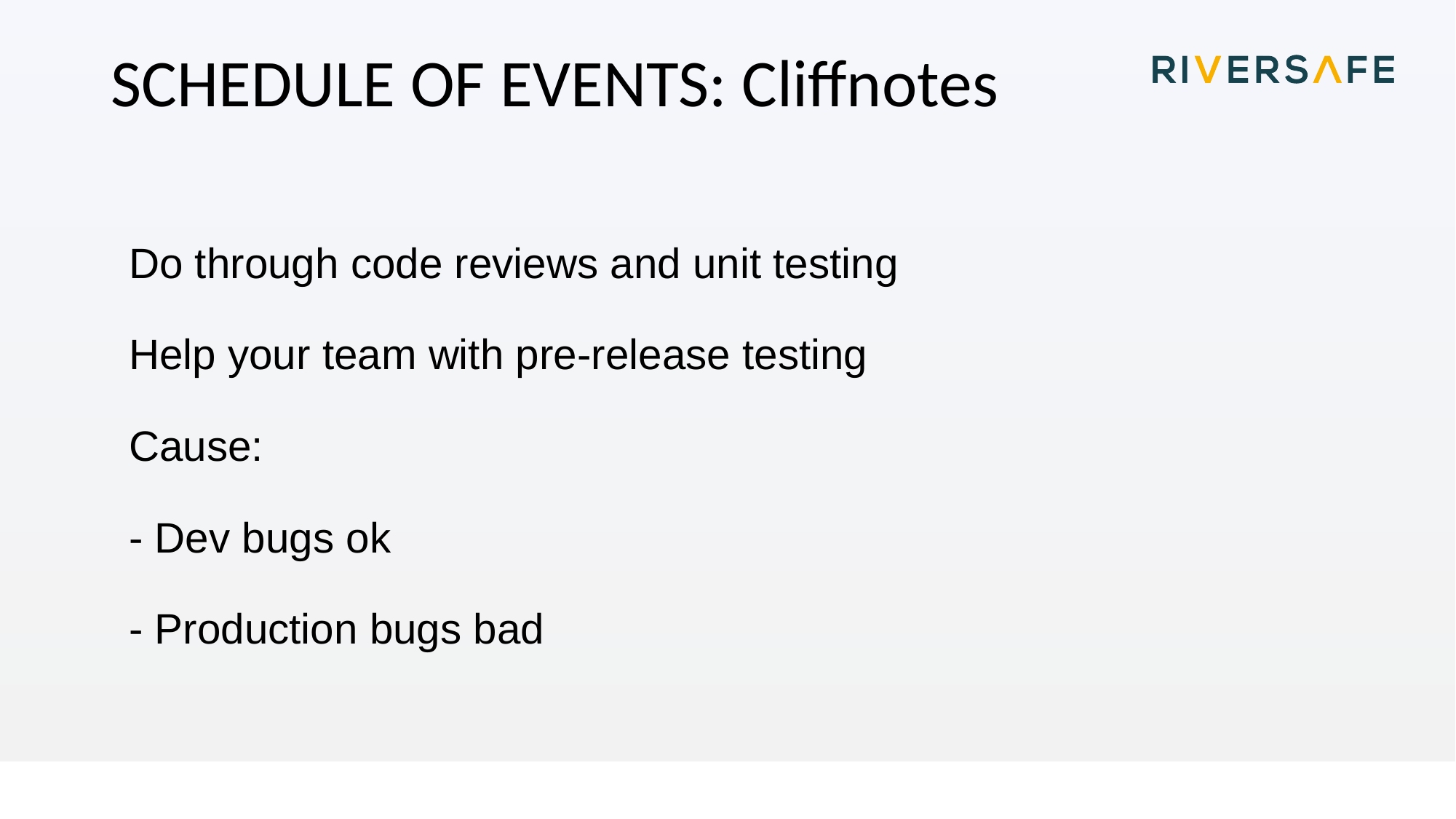

# SCHEDULE OF EVENTS: Cliffnotes

Do through code reviews and unit testing
Help your team with pre-release testing
Cause:
- Dev bugs ok
- Production bugs bad